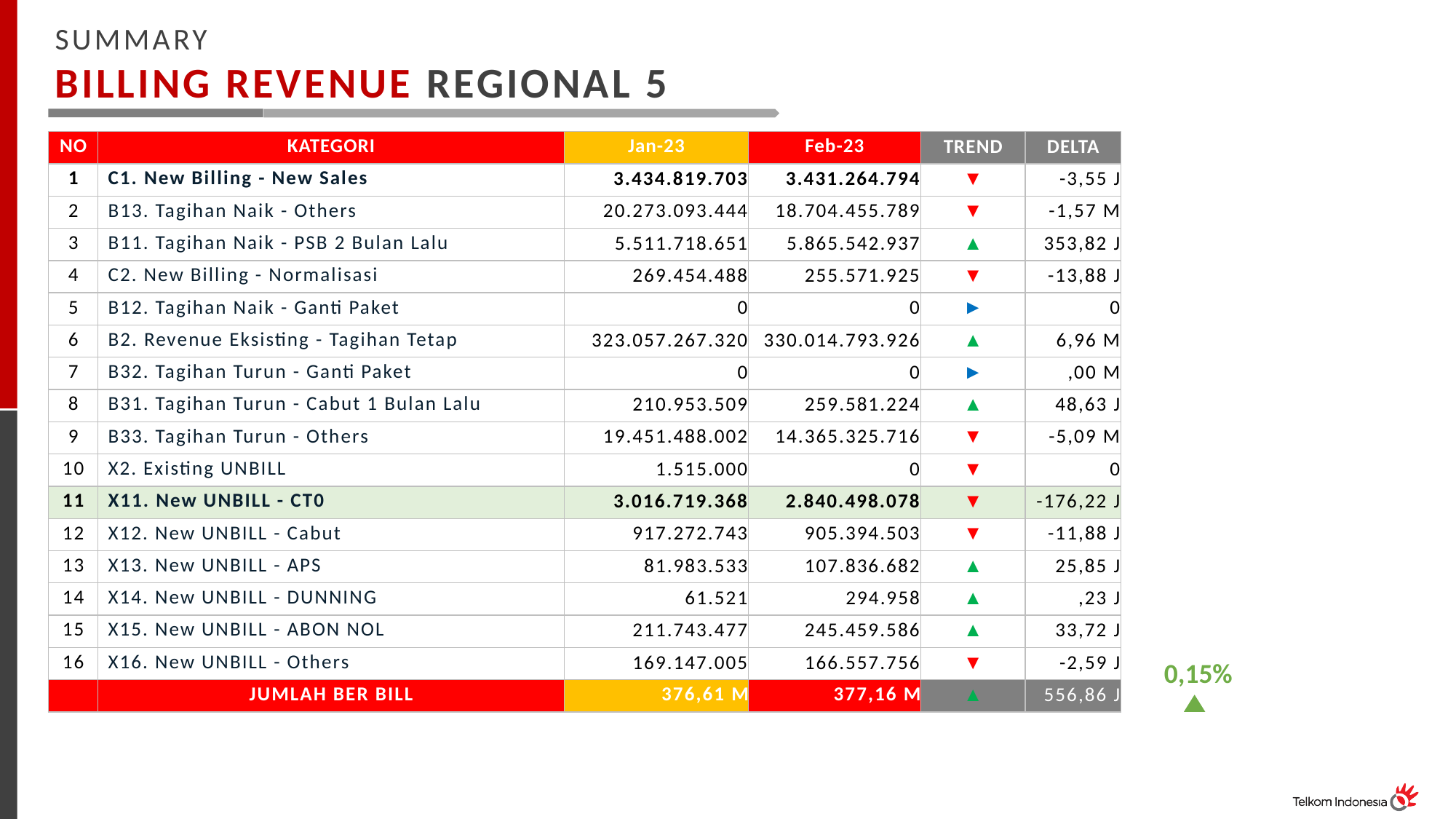

SUMMARY
BILLING REVENUE REGIONAL 5

| NO | KATEGORI | Jan-23 | Feb-23 | TREND | DELTA |
| --- | --- | --- | --- | --- | --- |
| 1 | C1. New Billing - New Sales | 3.434.819.703 | 3.431.264.794 | ▼ | -3,55 J |
| 2 | B13. Tagihan Naik - Others | 20.273.093.444 | 18.704.455.789 | ▼ | -1,57 M |
| 3 | B11. Tagihan Naik - PSB 2 Bulan Lalu | 5.511.718.651 | 5.865.542.937 | ▲ | 353,82 J |
| 4 | C2. New Billing - Normalisasi | 269.454.488 | 255.571.925 | ▼ | -13,88 J |
| 5 | B12. Tagihan Naik - Ganti Paket | 0 | 0 | ► | 0 |
| 6 | B2. Revenue Eksisting - Tagihan Tetap | 323.057.267.320 | 330.014.793.926 | ▲ | 6,96 M |
| 7 | B32. Tagihan Turun - Ganti Paket | 0 | 0 | ► | ,00 M |
| 8 | B31. Tagihan Turun - Cabut 1 Bulan Lalu | 210.953.509 | 259.581.224 | ▲ | 48,63 J |
| 9 | B33. Tagihan Turun - Others | 19.451.488.002 | 14.365.325.716 | ▼ | -5,09 M |
| 10 | X2. Existing UNBILL | 1.515.000 | 0 | ▼ | 0 |
| 11 | X11. New UNBILL - CT0 | 3.016.719.368 | 2.840.498.078 | ▼ | -176,22 J |
| 12 | X12. New UNBILL - Cabut | 917.272.743 | 905.394.503 | ▼ | -11,88 J |
| 13 | X13. New UNBILL - APS | 81.983.533 | 107.836.682 | ▲ | 25,85 J |
| 14 | X14. New UNBILL - DUNNING | 61.521 | 294.958 | ▲ | ,23 J |
| 15 | X15. New UNBILL - ABON NOL | 211.743.477 | 245.459.586 | ▲ | 33,72 J |
| 16 | X16. New UNBILL - Others | 169.147.005 | 166.557.756 | ▼ | -2,59 J |
|  | JUMLAH BER BILL | 376,61 M | 377,16 M | ▲ | 556,86 J |

   0,15%